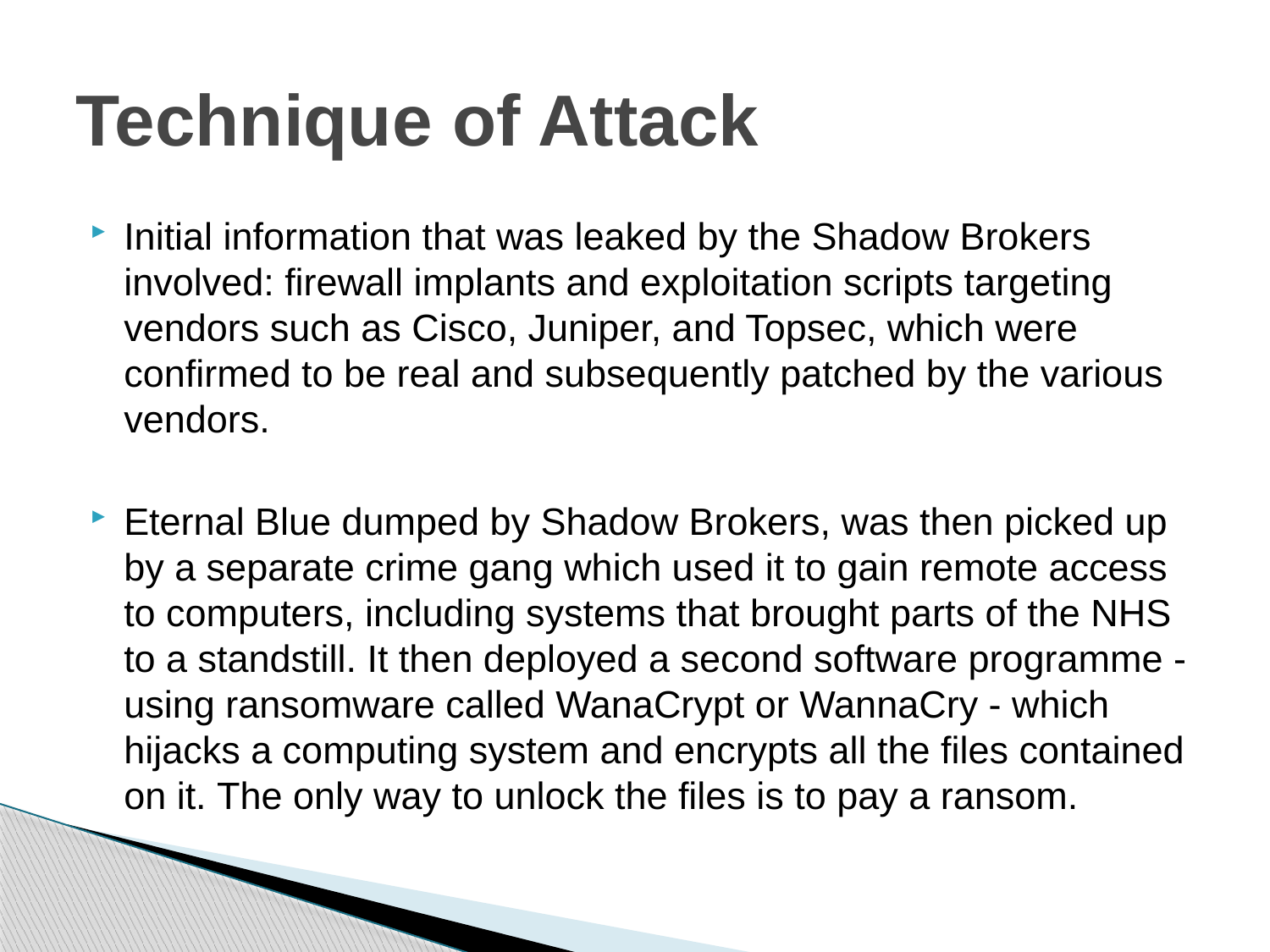

# Technique of Attack
Initial information that was leaked by the Shadow Brokers involved: firewall implants and exploitation scripts targeting vendors such as Cisco, Juniper, and Topsec, which were confirmed to be real and subsequently patched by the various vendors.

Eternal Blue dumped by Shadow Brokers, was then picked up by a separate crime gang which used it to gain remote access to computers, including systems that brought parts of the NHS to a standstill. It then deployed a second software programme - using ransomware called WanaCrypt or WannaCry - which hijacks a computing system and encrypts all the files contained on it. The only way to unlock the files is to pay a ransom.